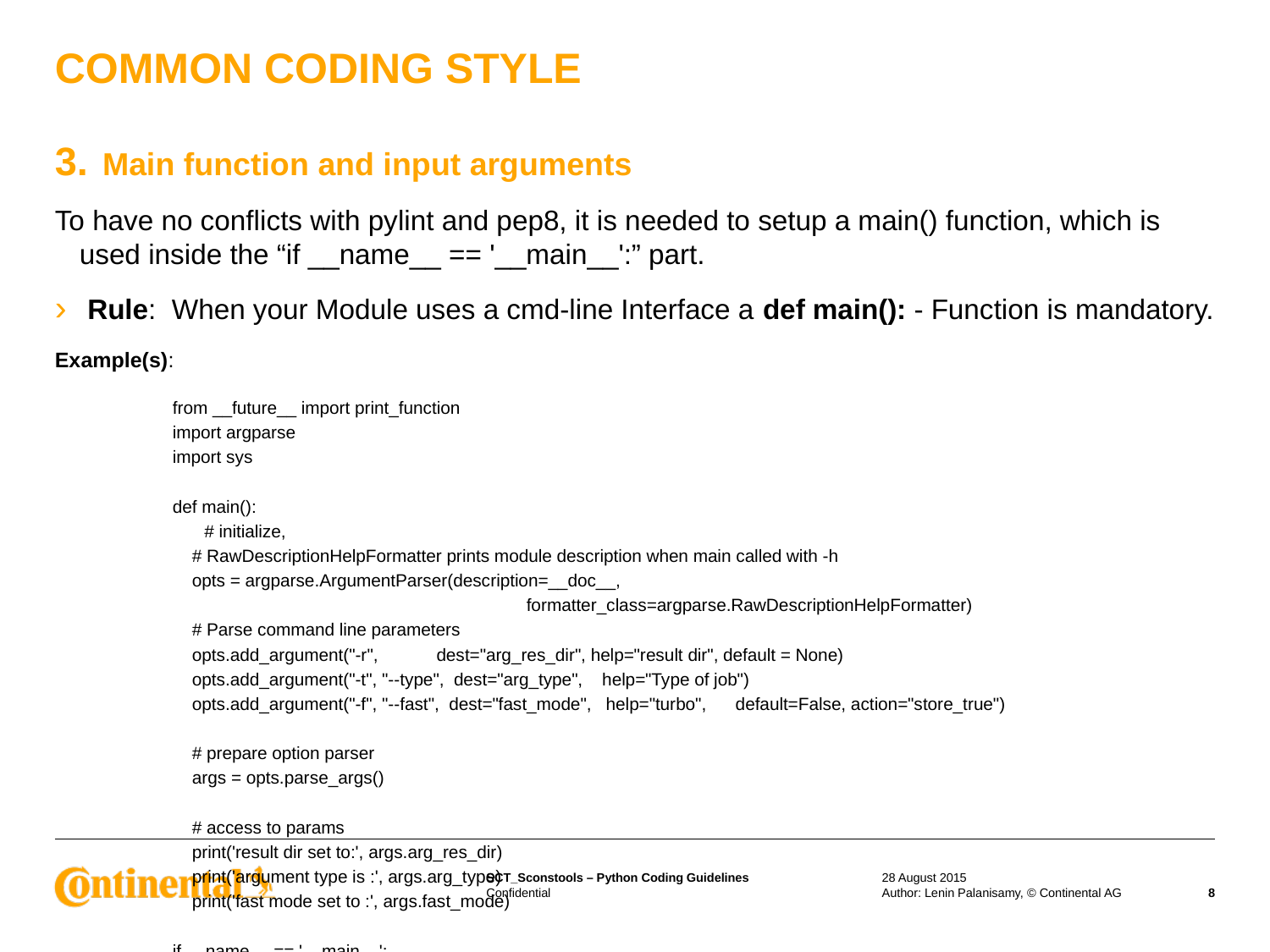

# COMMON CODING STYLE
Main function and input arguments
To have no conflicts with pylint and pep8, it is needed to setup a main() function, which is used inside the “if __name__ == '__main__':” part.
 Rule:  When your Module uses a cmd-line Interface a def main(): - Function is mandatory.
Example(s):
from __future__ import print_function
import argparse
import sys

def main():
	# initialize,
    # RawDescriptionHelpFormatter prints module description when main called with -h
    opts = argparse.ArgumentParser(description=__doc__,
                                   	              formatter_class=argparse.RawDescriptionHelpFormatter)
    # Parse command line parameters
    opts.add_argument("-r",            dest="arg_res_dir", help="result dir", default = None)
    opts.add_argument("-t", "--type",  dest="arg_type",    help="Type of job")
    opts.add_argument("-f", "--fast",  dest="fast_mode",   help="turbo",      default=False, action="store_true")

    # prepare option parser
    args = opts.parse_args()

    # access to params
    print('result dir set to:', args.arg_res_dir)
    print('argument type is :', args.arg_type)
    print('fast mode set to :', args.fast_mode)

if __name__ == '__main__':
    sys.exit(main())

28 August 2015
Author: Lenin Palanisamy, © Continental AG
8